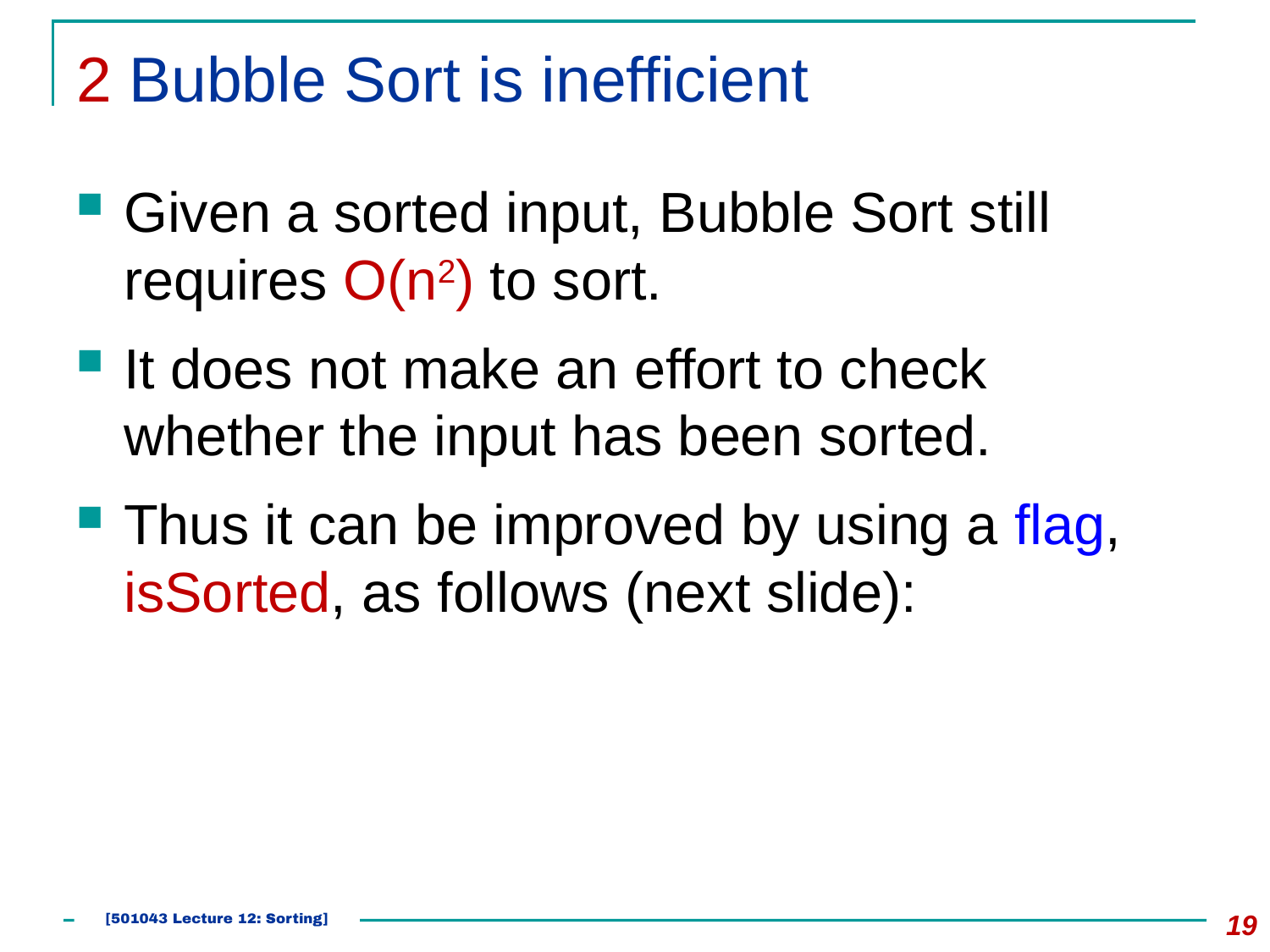

# 2 Bubble Sort is inefficient
Given a sorted input, Bubble Sort still requires O(n2) to sort.
It does not make an effort to check whether the input has been sorted.
Thus it can be improved by using a flag, isSorted, as follows (next slide):
19
[501043 Lecture 12: Sorting]